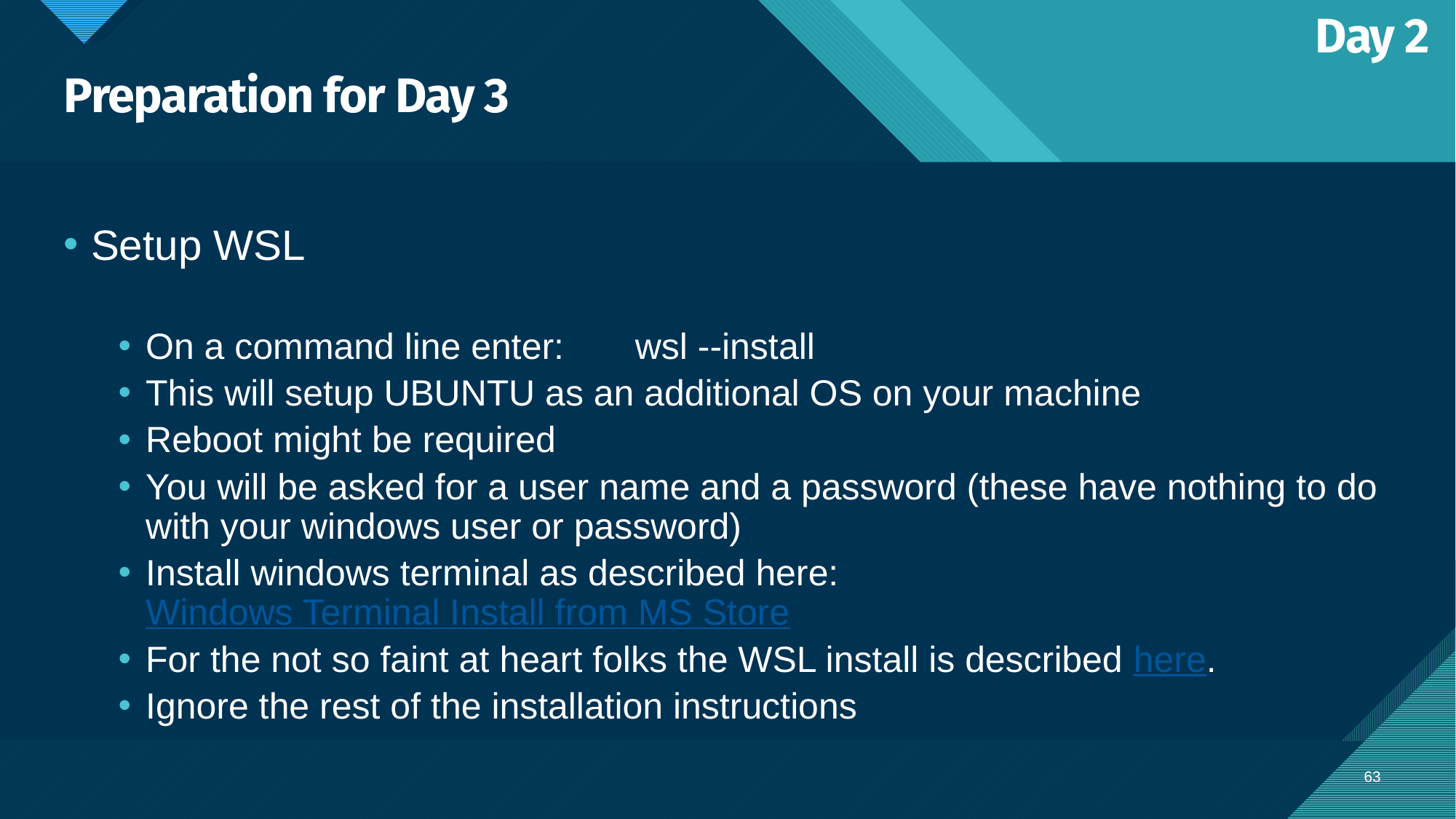

Day 2
# Preparation for Day 3
Setup WSL
On a command line enter:       wsl --install
This will setup UBUNTU as an additional OS on your machine
Reboot might be required
You will be asked for a user name and a password (these have nothing to do with your windows user or password)
Install windows terminal as described here:   Windows Terminal Install from MS Store
For the not so faint at heart folks the WSL install is described here.
Ignore the rest of the installation instructions
63